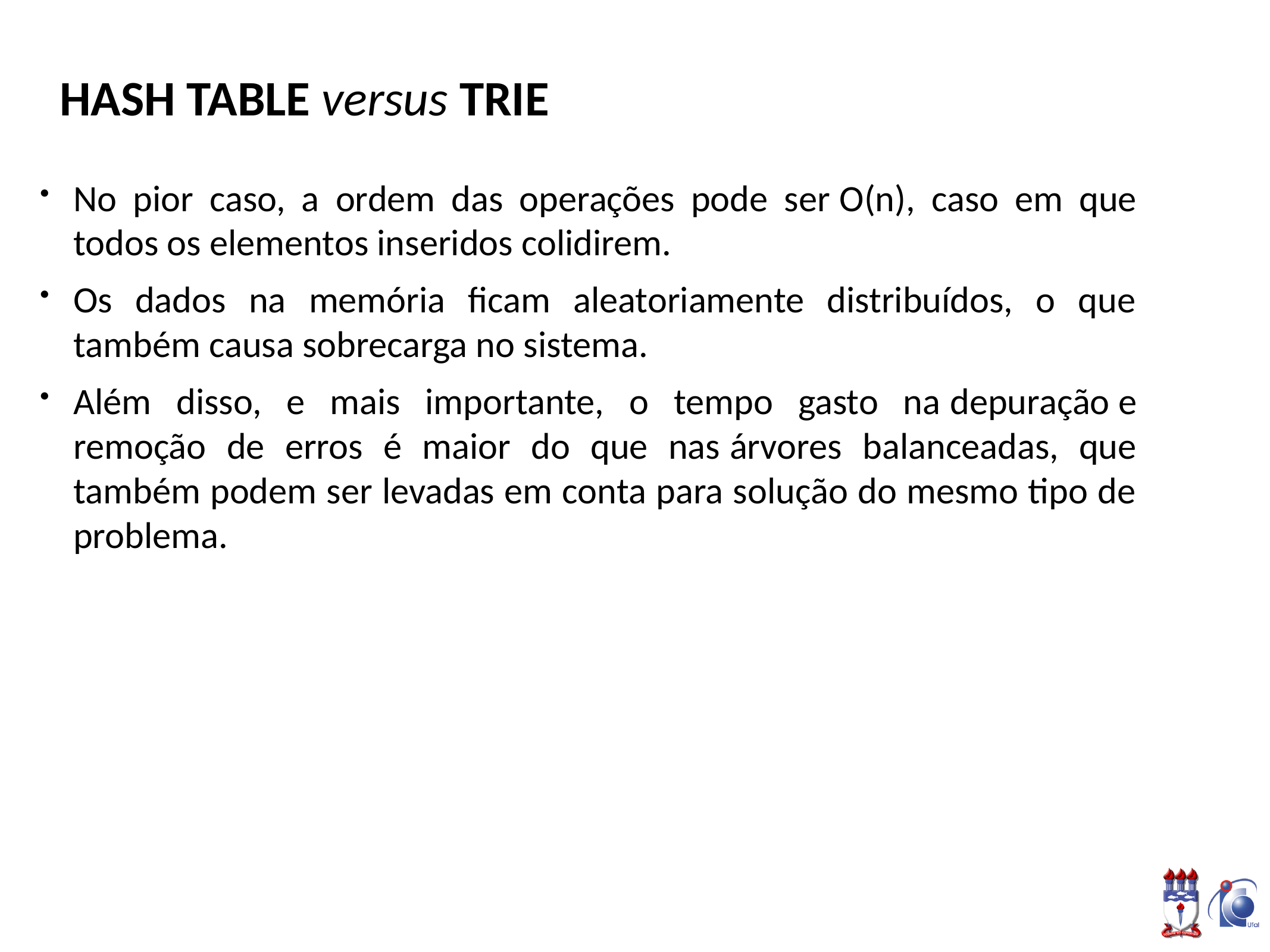

# HASH TABLE versus TRIE
No pior caso, a ordem das operações pode ser O(n), caso em que todos os elementos inseridos colidirem.
Os dados na memória ficam aleatoriamente distribuídos, o que também causa sobrecarga no sistema.
Além disso, e mais importante, o tempo gasto na depuração e remoção de erros é maior do que nas árvores balanceadas, que também podem ser levadas em conta para solução do mesmo tipo de problema.